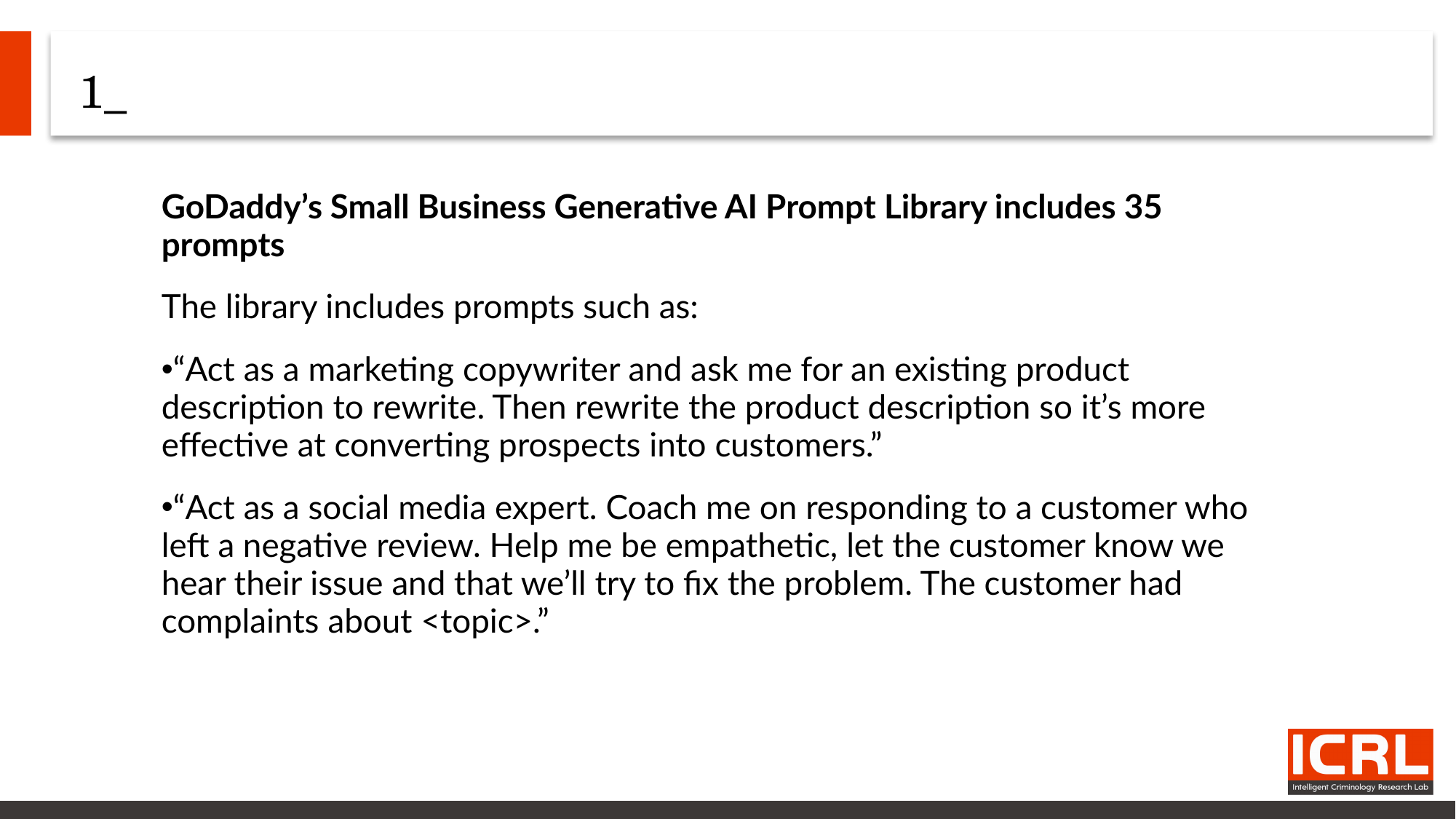

# 1_
GoDaddy’s Small Business Generative AI Prompt Library includes 35 prompts
The library includes prompts such as:
“Act as a marketing copywriter and ask me for an existing product description to rewrite. Then rewrite the product description so it’s more effective at converting prospects into customers.”
“Act as a social media expert. Coach me on responding to a customer who left a negative review. Help me be empathetic, let the customer know we hear their issue and that we’ll try to fix the problem. The customer had complaints about <topic>.”